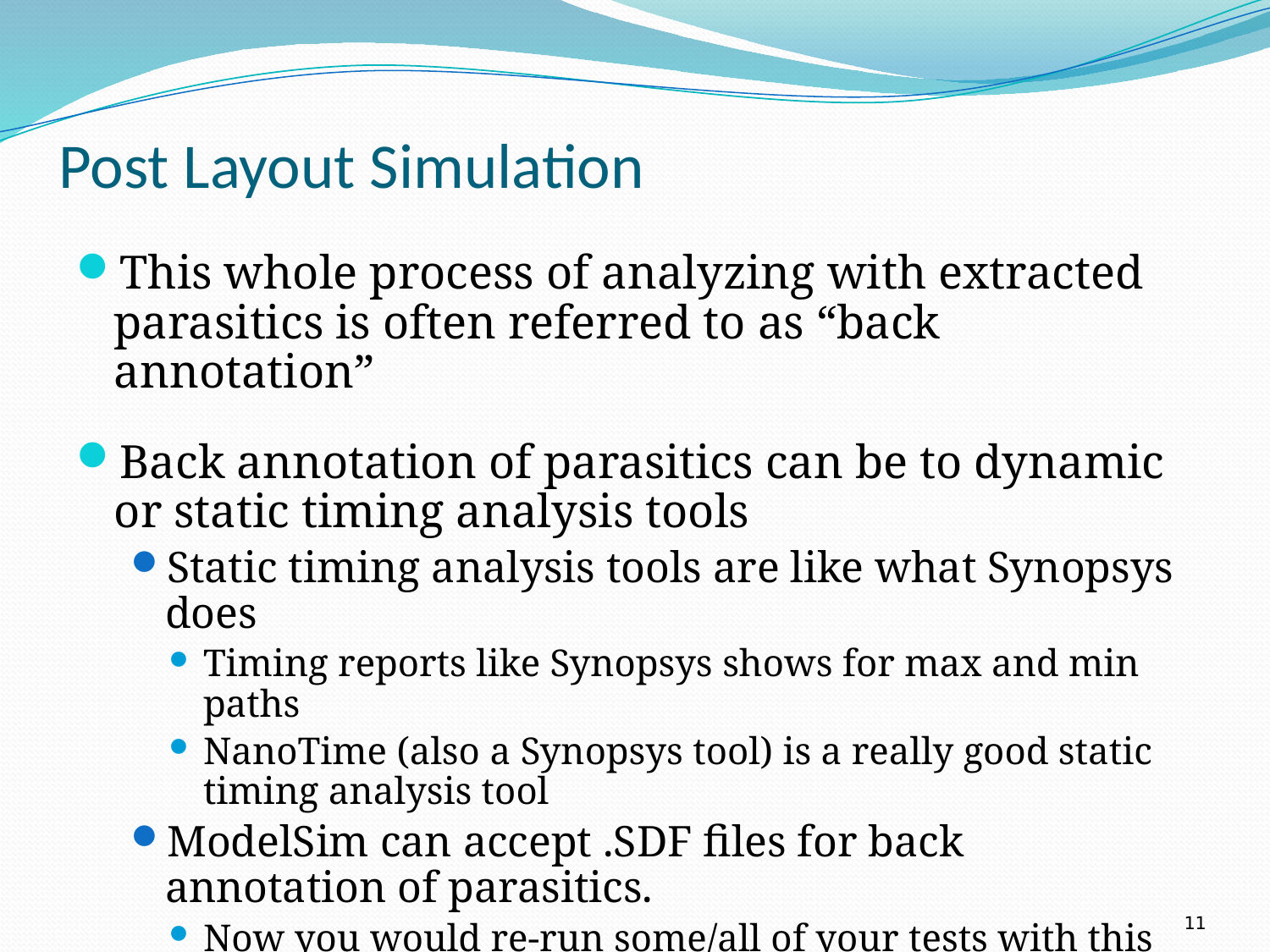

# Post Layout Simulation
This whole process of analyzing with extracted parasitics is often referred to as “back annotation”

Back annotation of parasitics can be to dynamic or static timing analysis tools
Static timing analysis tools are like what Synopsys does
Timing reports like Synopsys shows for max and min paths
NanoTime (also a Synopsys tool) is a really good static timing analysis tool
ModelSim can accept .SDF files for back annotation of parasitics.
Now you would re-run some/all of your tests with this timing back annotated.  (This is dynamic simulation)
11